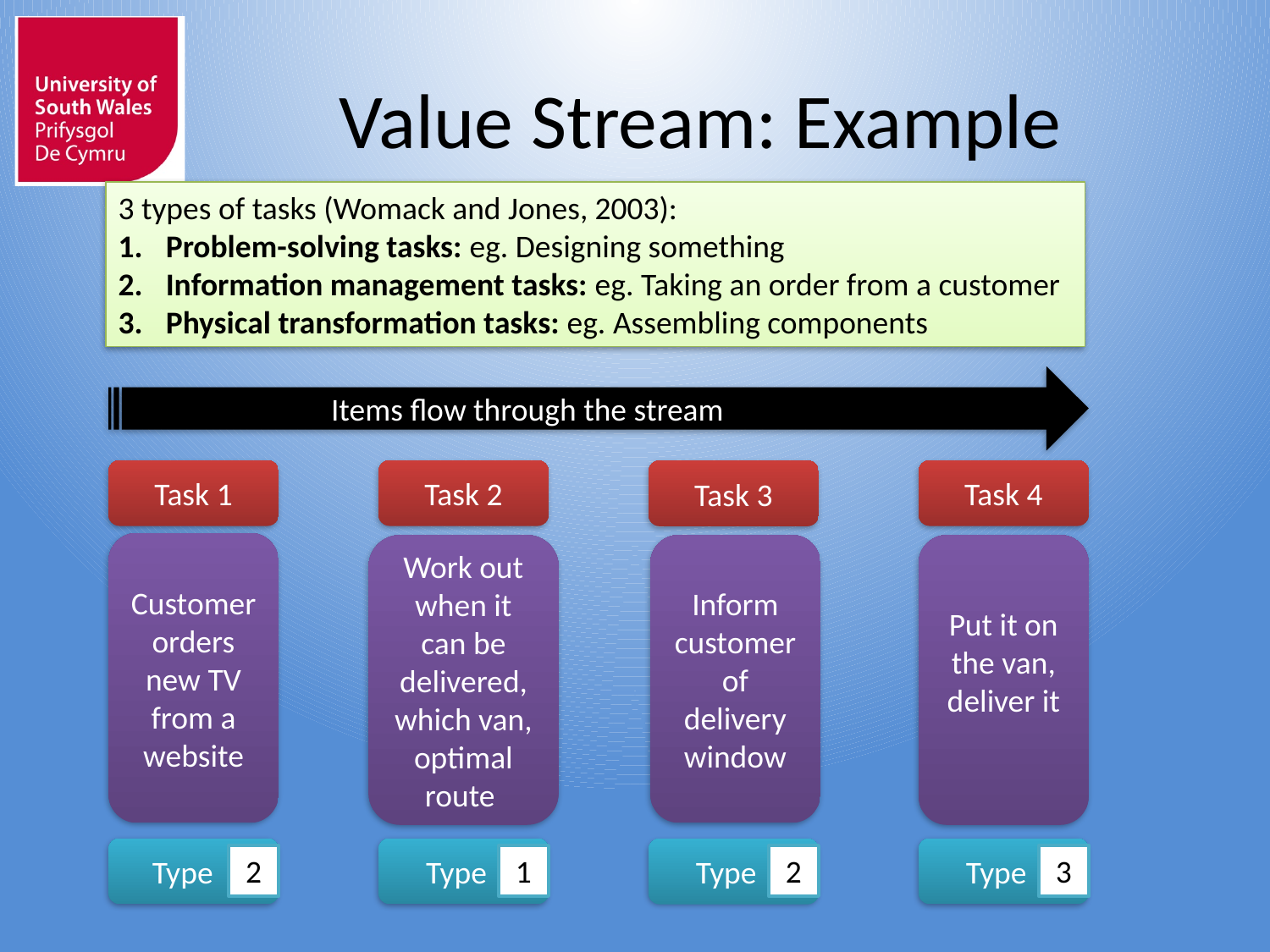

# Value Stream: Example
3 types of tasks (Womack and Jones, 2003):
Problem-solving tasks: eg. Designing something
Information management tasks: eg. Taking an order from a customer
Physical transformation tasks: eg. Assembling components

Items flow through the stream
Task 1
Task 2
Task 4
Task 3
Customer orders new TV from a website
Work out when it can be delivered, which van, optimal route
Inform customer of delivery window
Put it on the van, deliver it

Type
Type
Type
Type
2
1
2
3